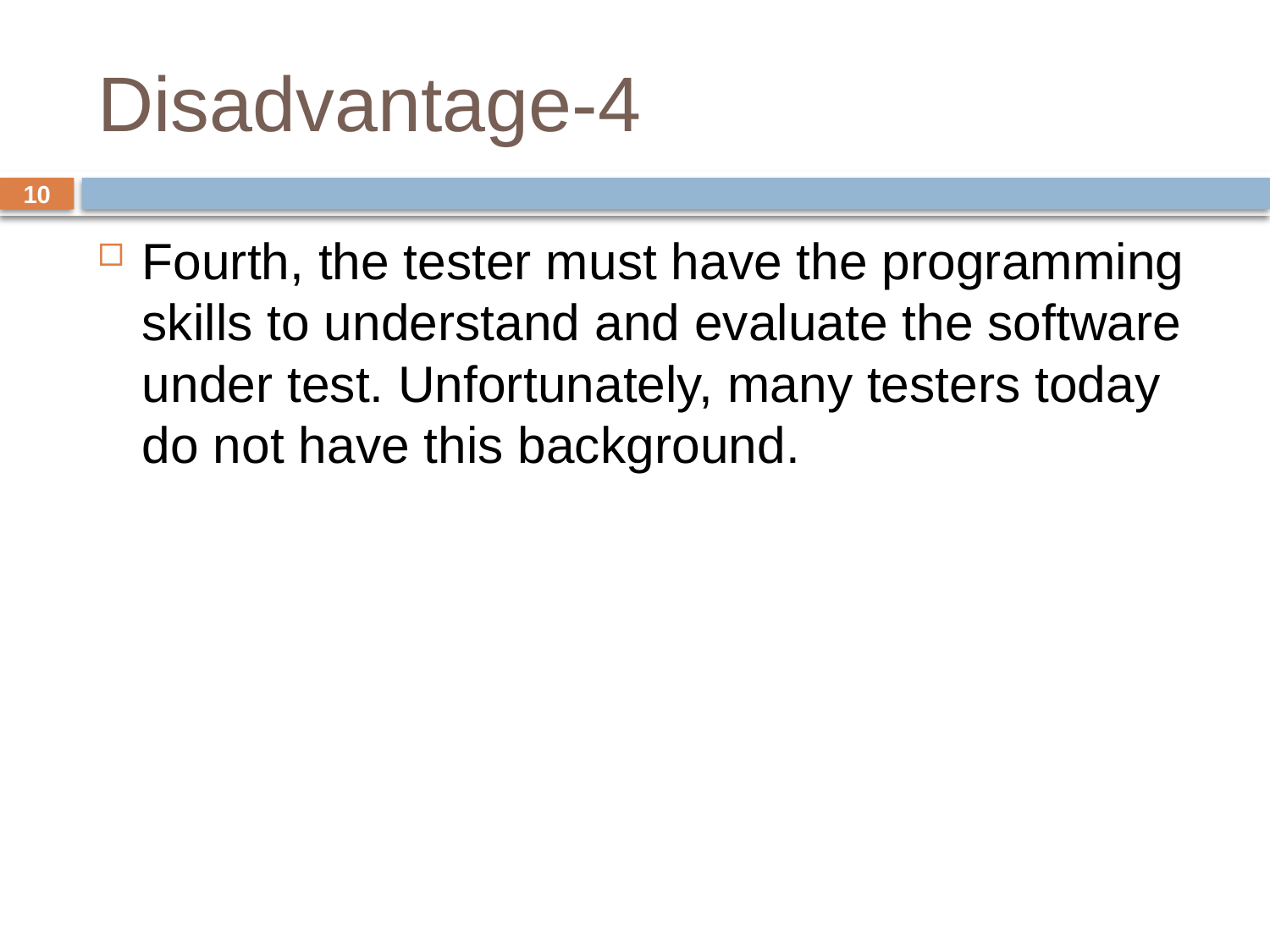

# Disadvantage-4
10
Fourth, the tester must have the programming skills to understand and evaluate the software under test. Unfortunately, many testers today do not have this background.